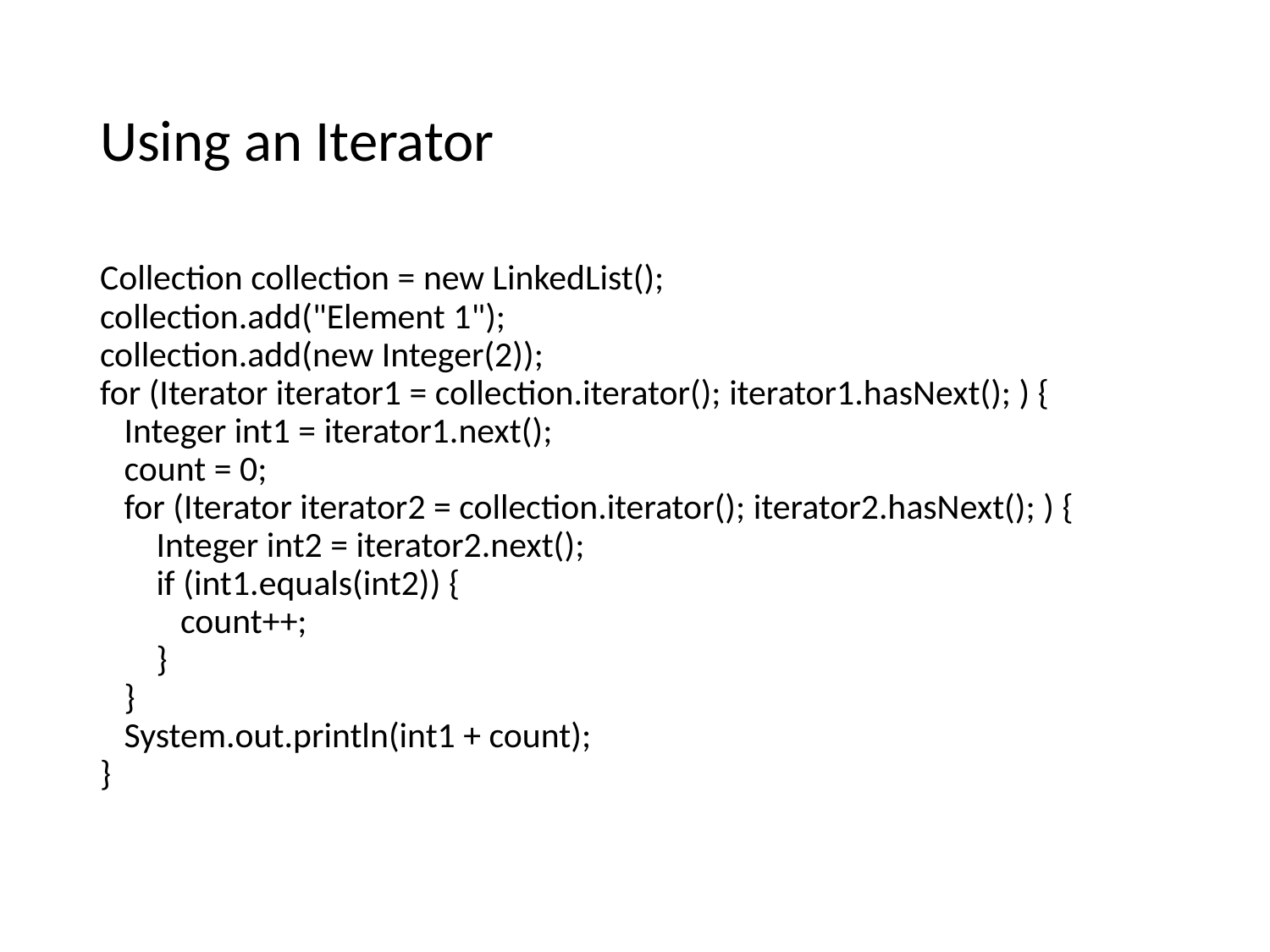

# Using an Iterator
Collection collection = new LinkedList();
collection.add("Element 1");
collection.add(new Integer(2));
for (Iterator iterator1 = collection.iterator(); iterator1.hasNext(); ) {
   Integer int1 = iterator1.next();
   count = 0;
   for (Iterator iterator2 = collection.iterator(); iterator2.hasNext(); ) {
       Integer int2 = iterator2.next();
       if (int1.equals(int2)) {
          count++;
       }
   }
   System.out.println(int1 + count);
}